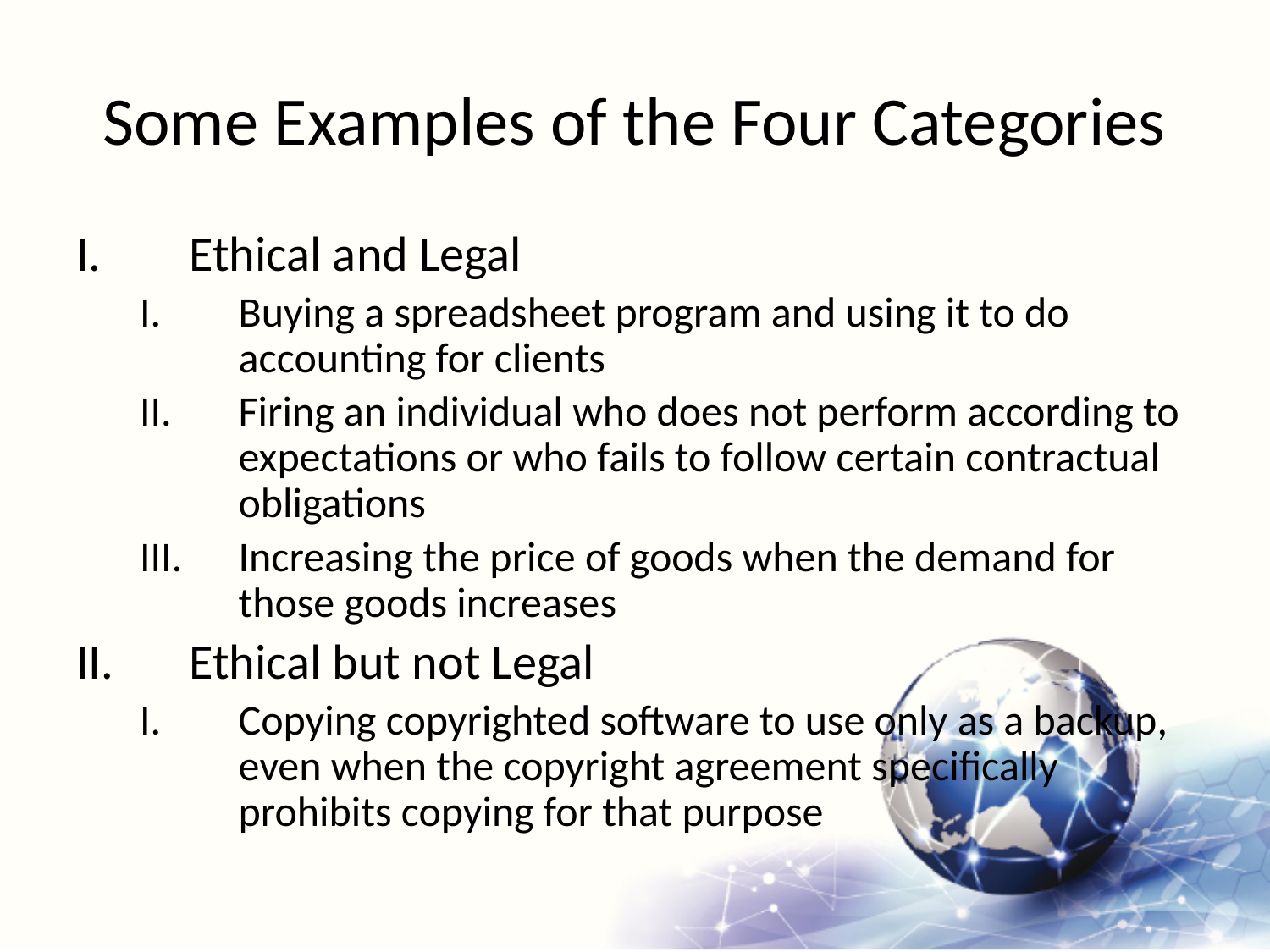

# Some Examples of the Four Categories
Ethical and Legal
Buying a spreadsheet program and using it to do accounting for clients
Firing an individual who does not perform according to expectations or who fails to follow certain contractual obligations
Increasing the price of goods when the demand for those goods increases
Ethical but not Legal
Copying copyrighted software to use only as a backup, even when the copyright agreement specifically prohibits copying for that purpose